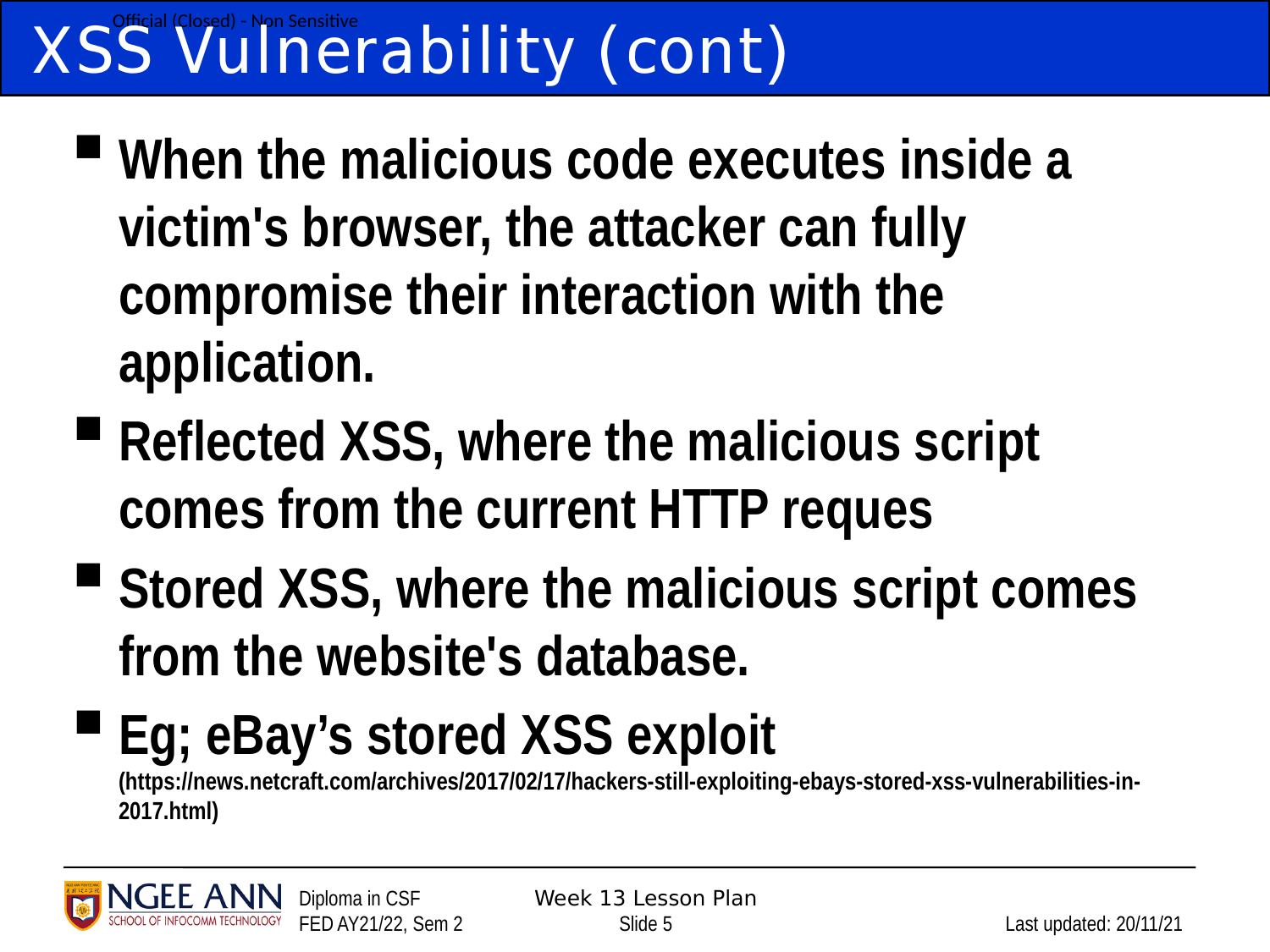

# XSS Vulnerability (cont)
When the malicious code executes inside a victim's browser, the attacker can fully compromise their interaction with the application.
Reflected XSS, where the malicious script comes from the current HTTP reques
Stored XSS, where the malicious script comes from the website's database.
Eg; eBay’s stored XSS exploit (https://news.netcraft.com/archives/2017/02/17/hackers-still-exploiting-ebays-stored-xss-vulnerabilities-in-2017.html)